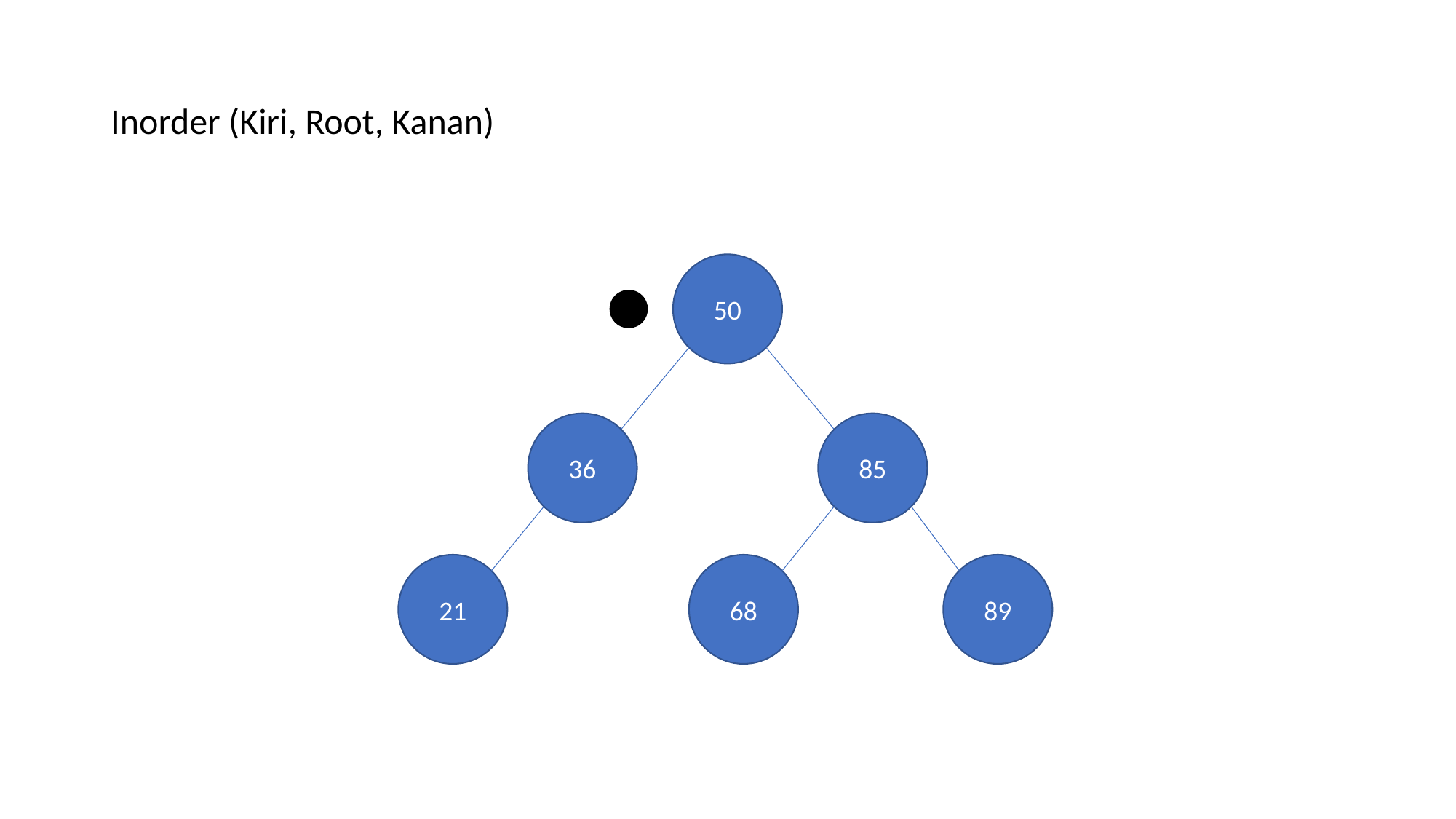

# Inorder (Kiri, Root, Kanan)
50

36
85
21
68
89